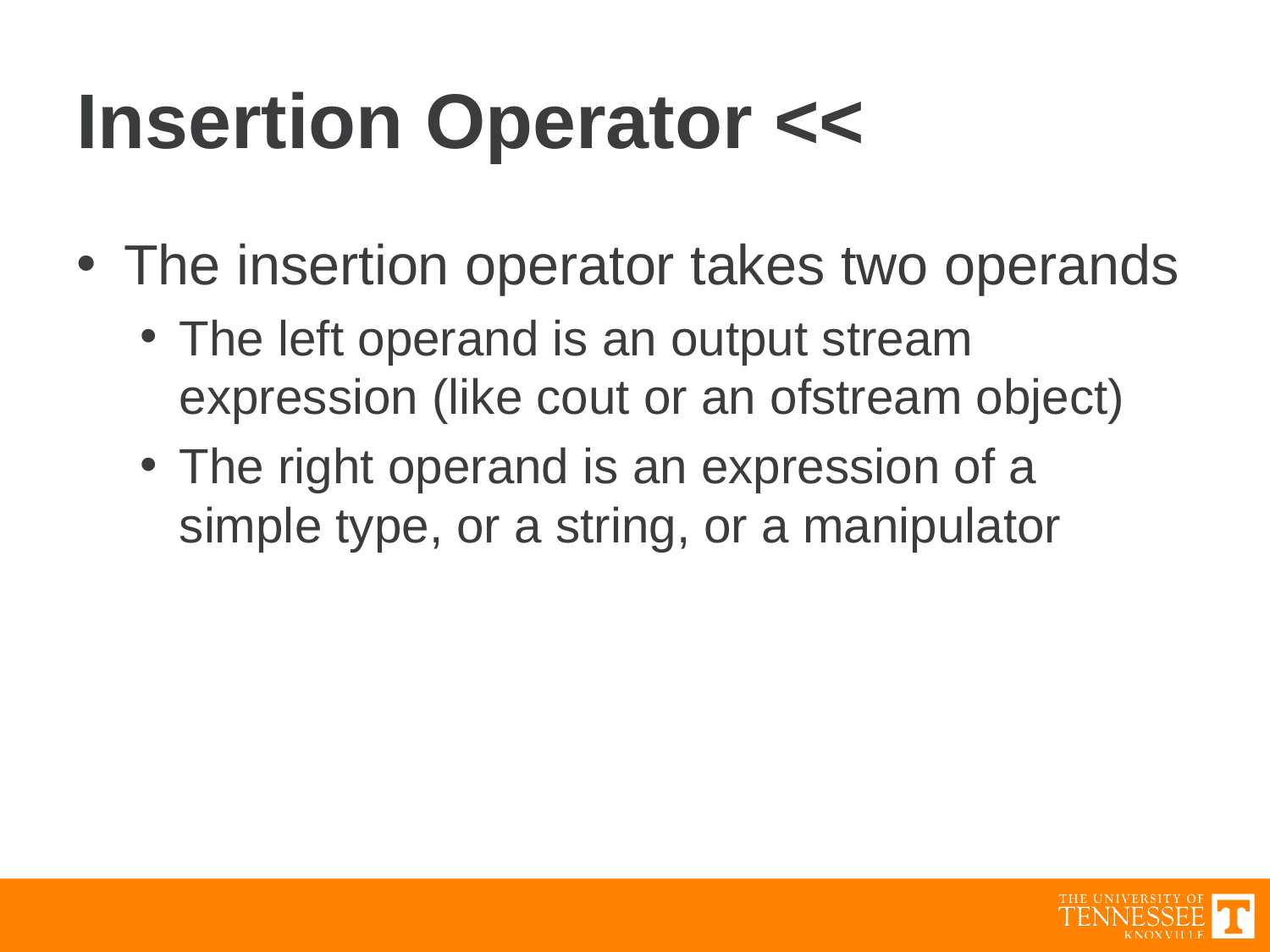

# Insertion Operator <<
The insertion operator takes two operands
The left operand is an output stream expression (like cout or an ofstream object)
The right operand is an expression of a simple type, or a string, or a manipulator